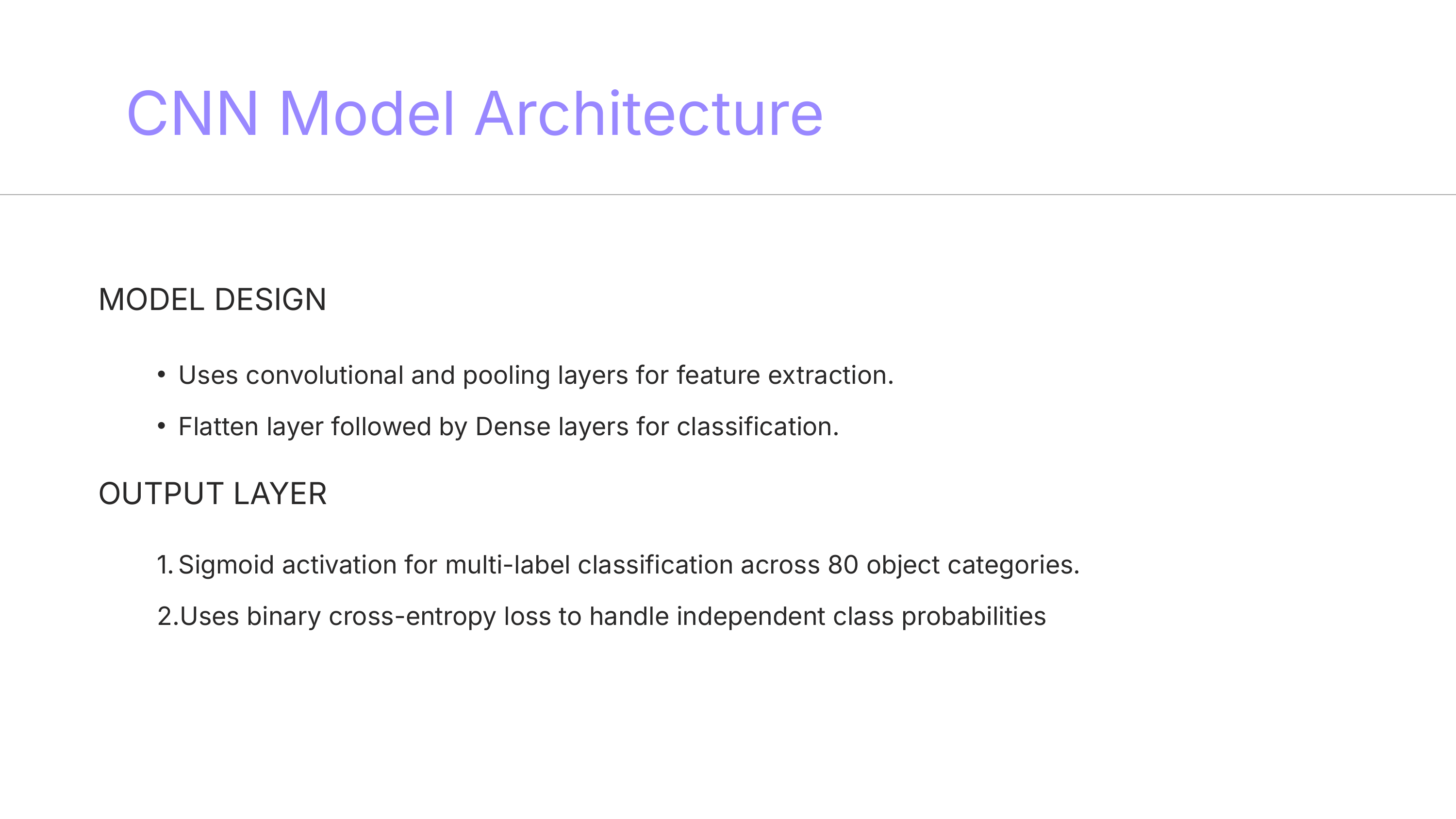

CNN Model Architecture
MODEL DESIGN
Uses convolutional and pooling layers for feature extraction.
Flatten layer followed by Dense layers for classification.
OUTPUT LAYER
Sigmoid activation for multi-label classification across 80 object categories.
Uses binary cross-entropy loss to handle independent class probabilities